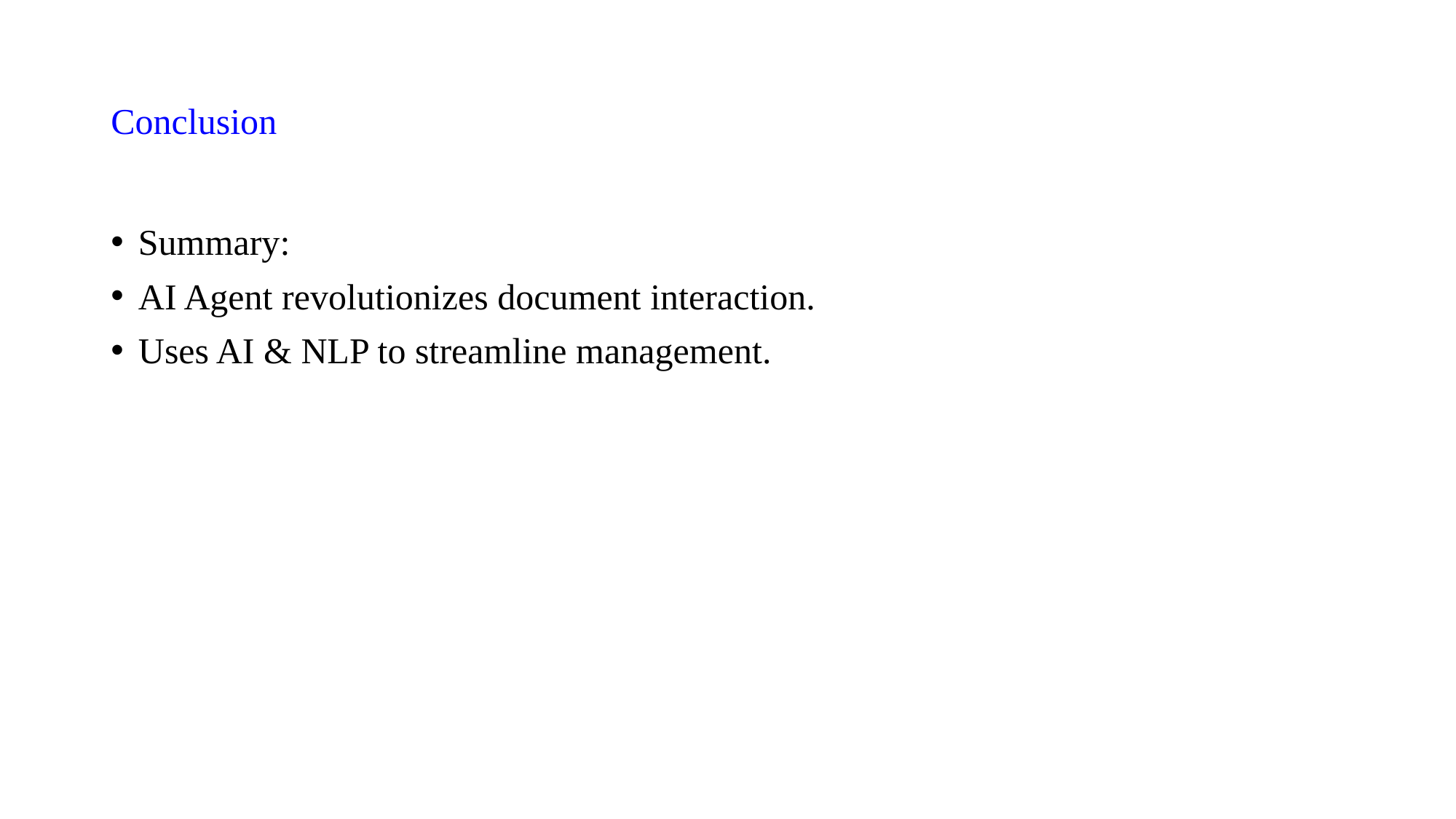

# Conclusion
Summary:
AI Agent revolutionizes document interaction.
Uses AI & NLP to streamline management.